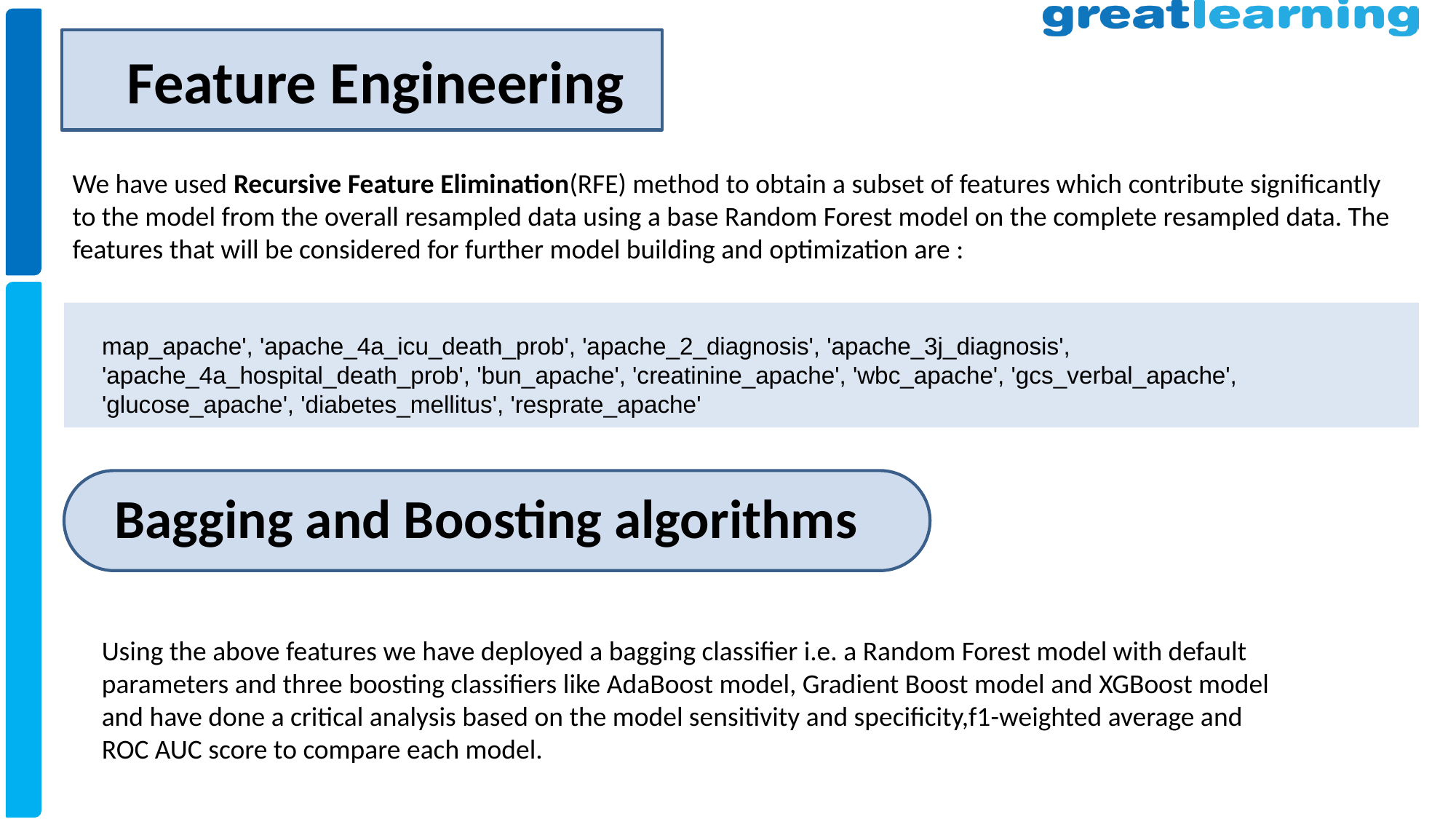

# Feature Engineering
We have used Recursive Feature Elimination(RFE) method to obtain a subset of features which contribute significantly to the model from the overall resampled data using a base Random Forest model on the complete resampled data. The features that will be considered for further model building and optimization are :
map_apache', 'apache_4a_icu_death_prob', 'apache_2_diagnosis', 'apache_3j_diagnosis', 'apache_4a_hospital_death_prob', 'bun_apache', 'creatinine_apache', 'wbc_apache', 'gcs_verbal_apache', 'glucose_apache', 'diabetes_mellitus', 'resprate_apache'
  Bagging and Boosting algorithms
Using the above features we have deployed a bagging classifier i.e. a Random Forest model with default parameters and three boosting classifiers like AdaBoost model, Gradient Boost model and XGBoost model and have done a critical analysis based on the model sensitivity and specificity,f1-weighted average and ROC AUC score to compare each model.